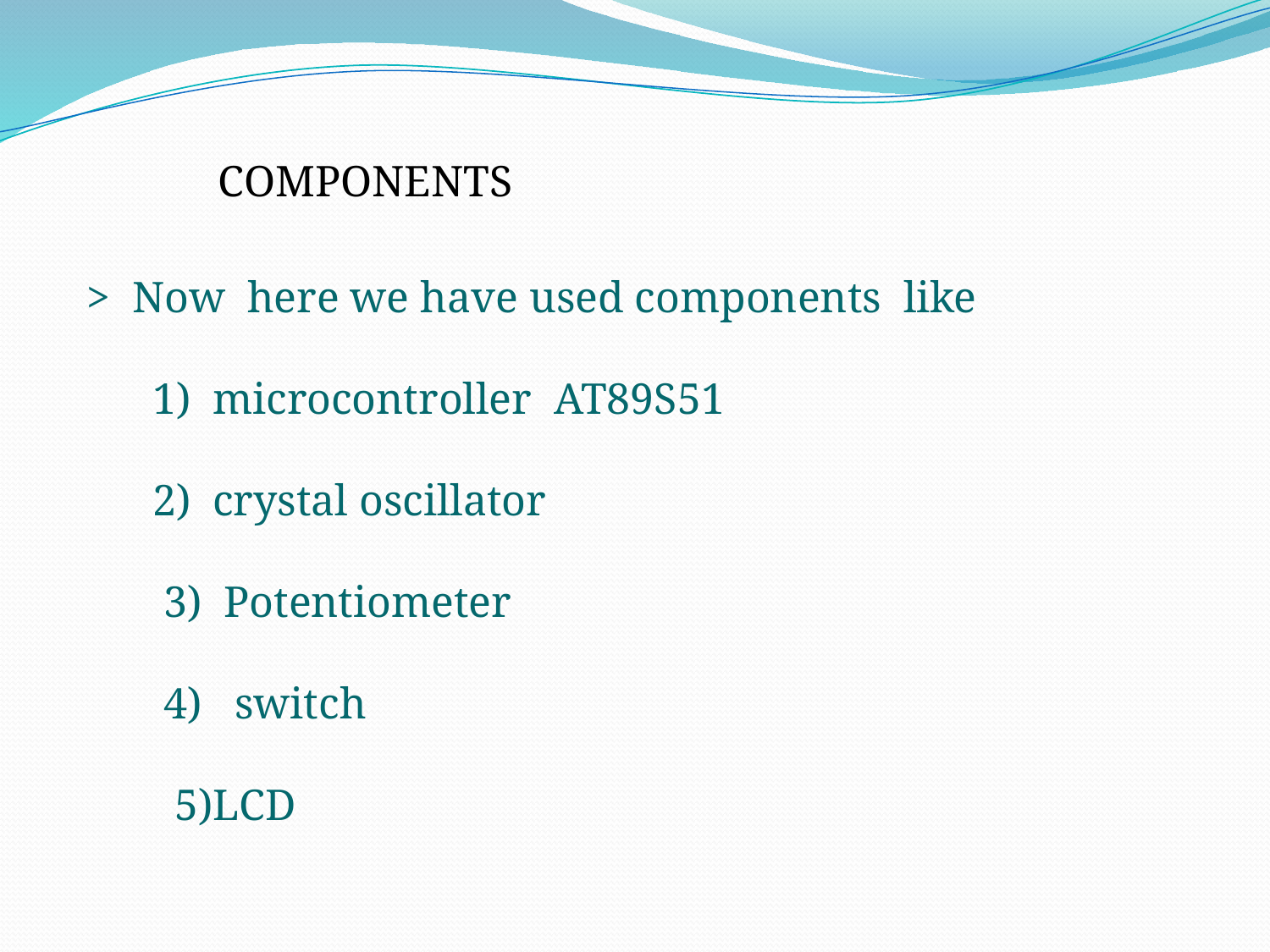

COMPONENTS
>  Now  here we have used components  like

      1)  microcontroller  AT89S51

      2)  crystal oscillator

       3)  Potentiometer

       4)   switch

        5)LCD